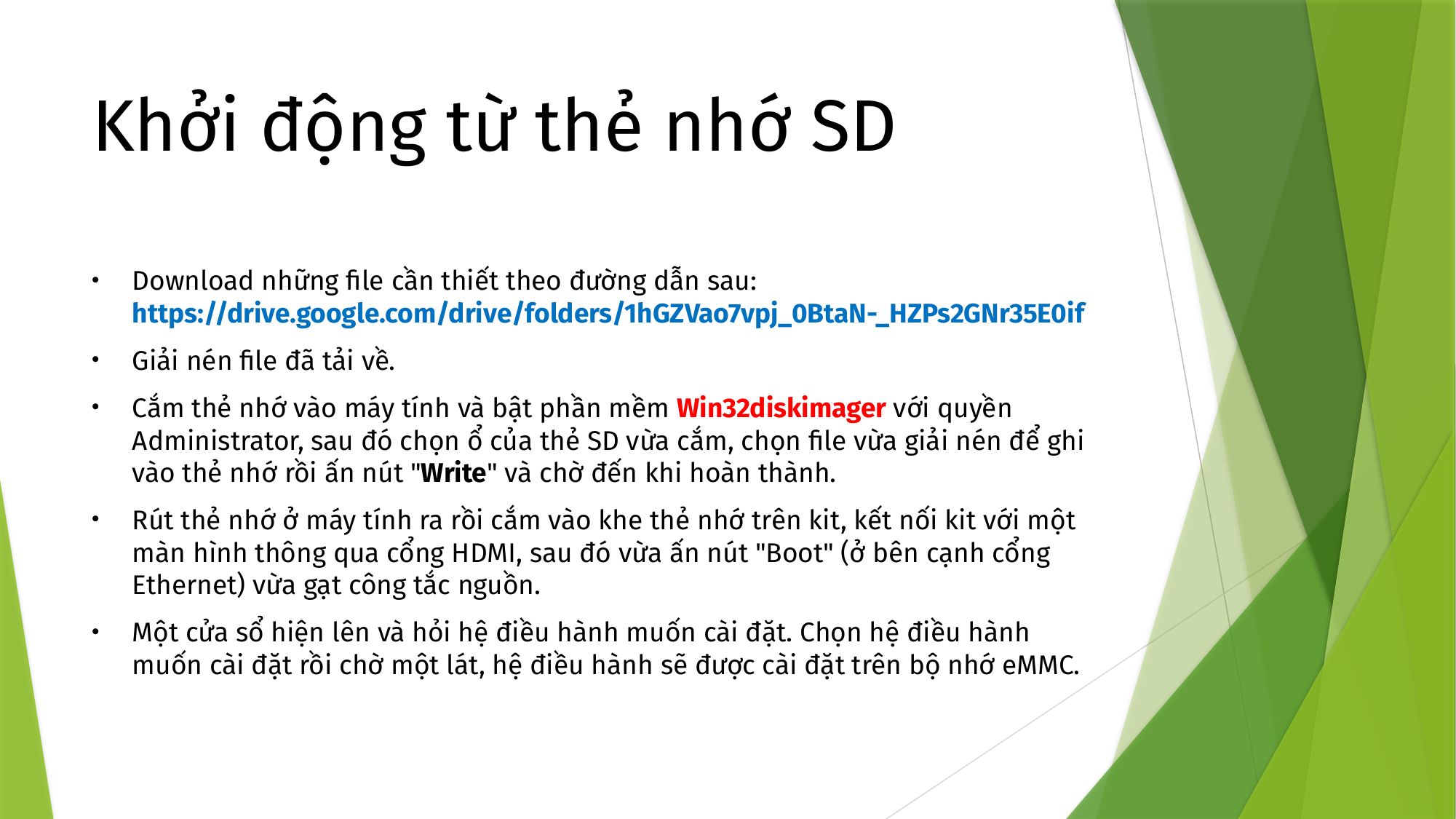

# Khởi động từ thẻ nhớ SD
Download những file cần thiết theo đường dẫn sau: https://drive.google.com/drive/folders/1hGZVao7vpj_0BtaN-_HZPs2GNr35E0if
Giải nén file đã tải về.
Cắm thẻ nhớ vào máy tính và bật phần mềm Win32diskimager với quyền Administrator, sau đó chọn ổ của thẻ SD vừa cắm, chọn file vừa giải nén để ghi vào thẻ nhớ rồi ấn nút "Write" và chờ đến khi hoàn thành.
Rút thẻ nhớ ở máy tính ra rồi cắm vào khe thẻ nhớ trên kit, kết nối kit với một màn hình thông qua cổng HDMI, sau đó vừa ấn nút "Boot" (ở bên cạnh cổng Ethernet) vừa gạt công tắc nguồn.
Một cửa sổ hiện lên và hỏi hệ điều hành muốn cài đặt. Chọn hệ điều hành muốn cài đặt rồi chờ một lát, hệ điều hành sẽ được cài đặt trên bộ nhớ eMMC.